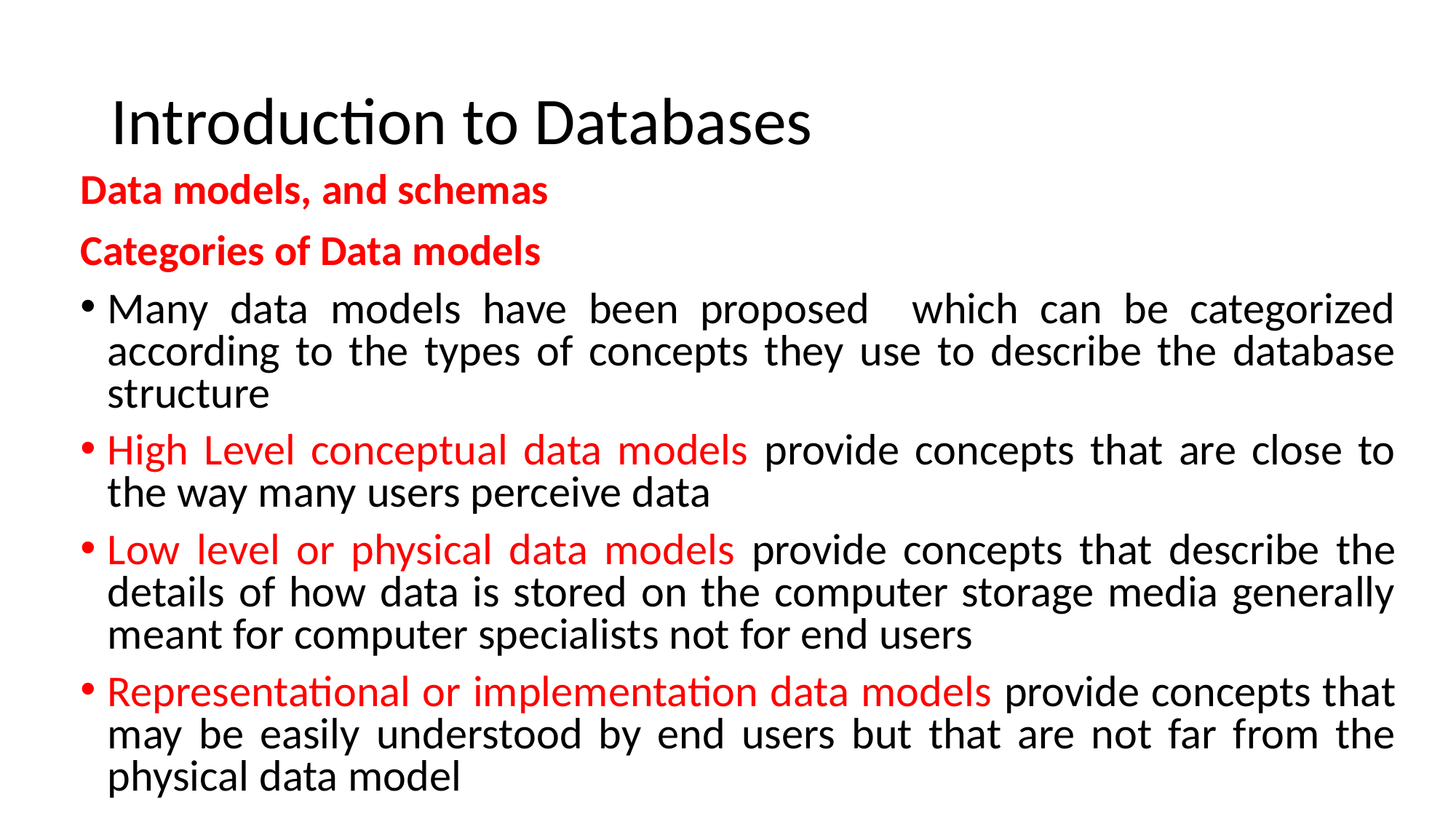

# Introduction to Databases
Data models, and schemas
Categories of Data models
Many data models have been proposed  which can be categorized according to the types of concepts they use to describe the database structure
High Level conceptual data models provide concepts that are close to the way many users perceive data
Low level or physical data models provide concepts that describe the details of how data is stored on the computer storage media generally meant for computer specialists not for end users
Representational or implementation data models provide concepts that may be easily understood by end users but that are not far from the physical data model